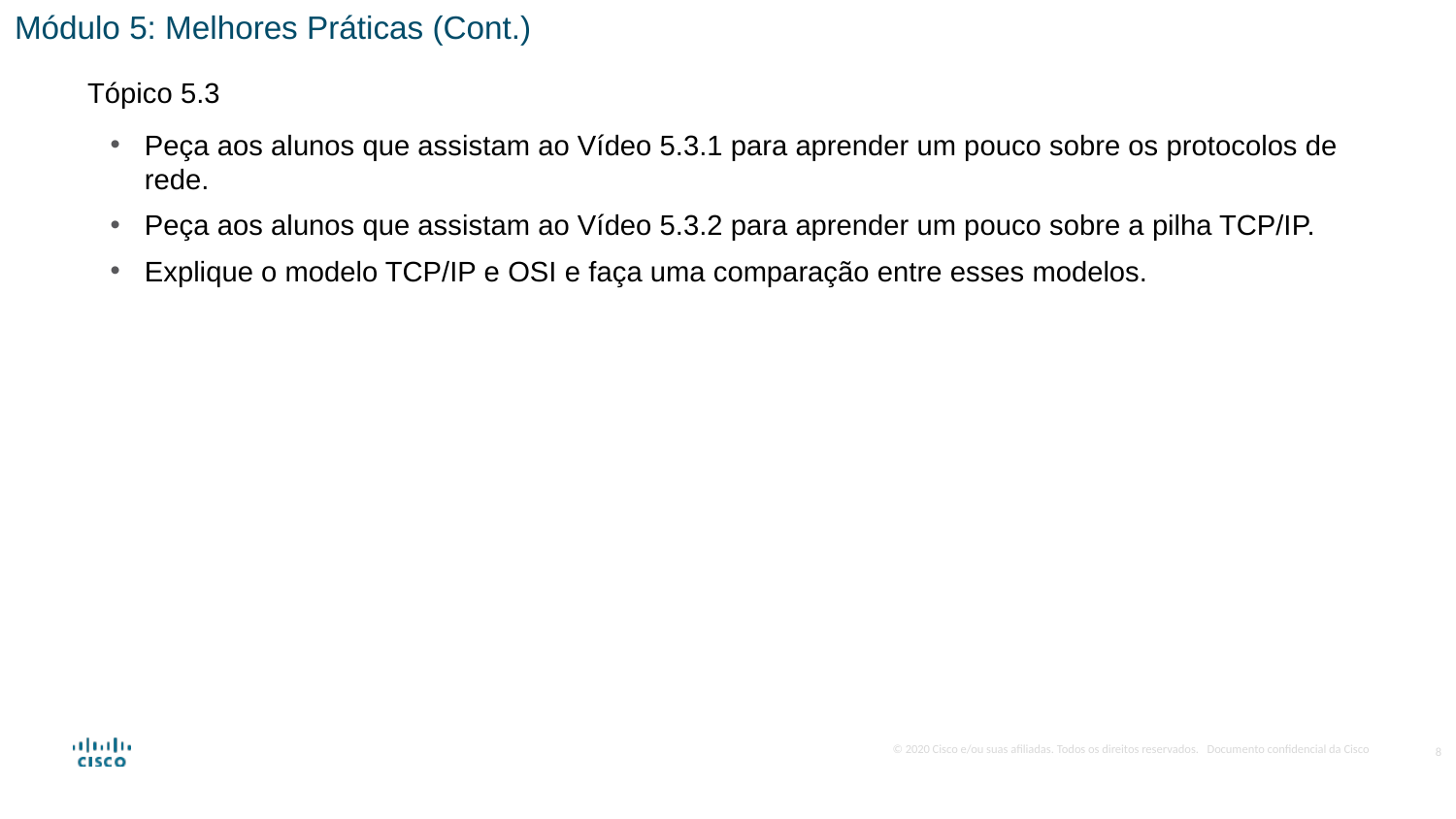

Módulo 5: Melhores Práticas (Cont.)
Tópico 5.3
Peça aos alunos que assistam ao Vídeo 5.3.1 para aprender um pouco sobre os protocolos de rede.
Peça aos alunos que assistam ao Vídeo 5.3.2 para aprender um pouco sobre a pilha TCP/IP.
Explique o modelo TCP/IP e OSI e faça uma comparação entre esses modelos.
8